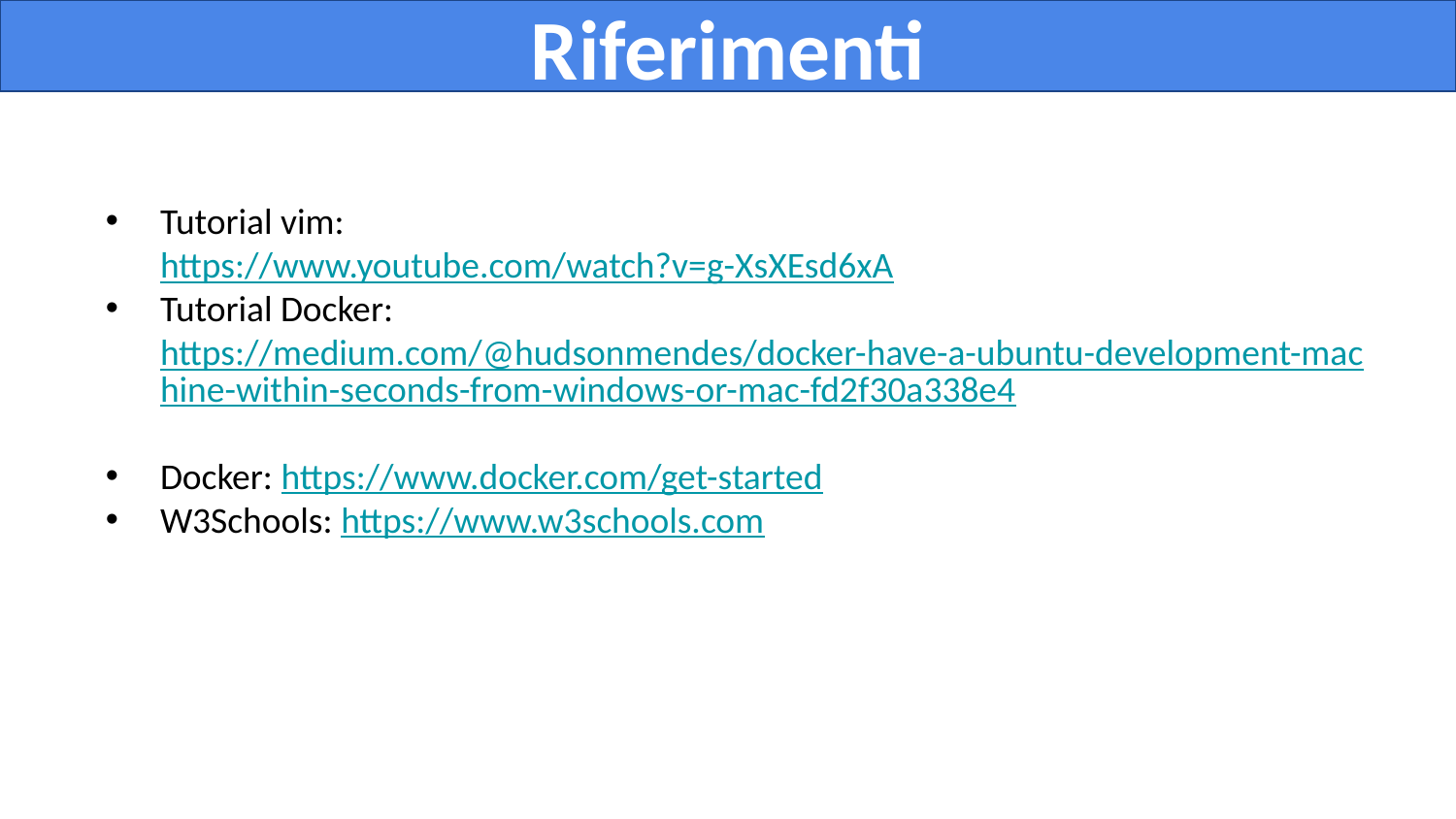

Riferimenti
Tutorial vim:
https://www.youtube.com/watch?v=g-XsXEsd6xA
Tutorial Docker:
https://medium.com/@hudsonmendes/docker-have-a-ubuntu-development-machine-within-seconds-from-windows-or-mac-fd2f30a338e4
Docker: https://www.docker.com/get-started
W3Schools: https://www.w3schools.com